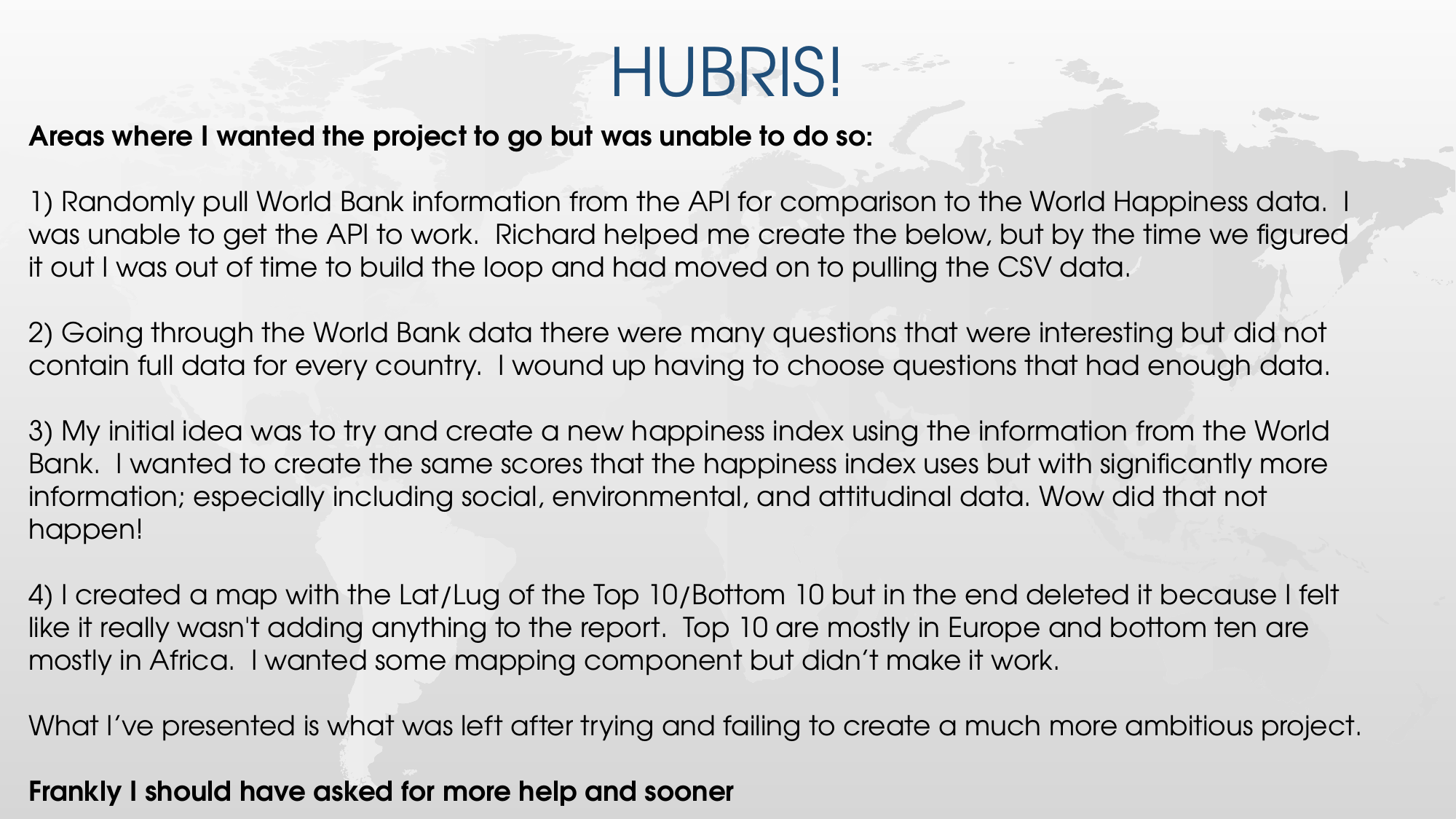

# Hubris!
Areas where I wanted the project to go but was unable to do so:

1) Randomly pull World Bank information from the API for comparison to the World Happiness data.  I was unable to get the API to work.  Richard helped me create the below, but by the time we figured it out I was out of time to build the loop and had moved on to pulling the CSV data.

2) Going through the World Bank data there were many questions that were interesting but did not contain full data for every country.  I wound up having to choose questions that had enough data.

3) My initial idea was to try and create a new happiness index using the information from the World Bank.  I wanted to create the same scores that the happiness index uses but with significantly more information; especially including social, environmental, and attitudinal data. Wow did that not happen!

4) I created a map with the Lat/Lug of the Top 10/Bottom 10 but in the end deleted it because I felt like it really wasn't adding anything to the report.  Top 10 are mostly in Europe and bottom ten are mostly in Africa.  I wanted some mapping component but didn’t make it work.

What I’ve presented is what was left after trying and failing to create a much more ambitious project.

Frankly I should have asked for more help and sooner